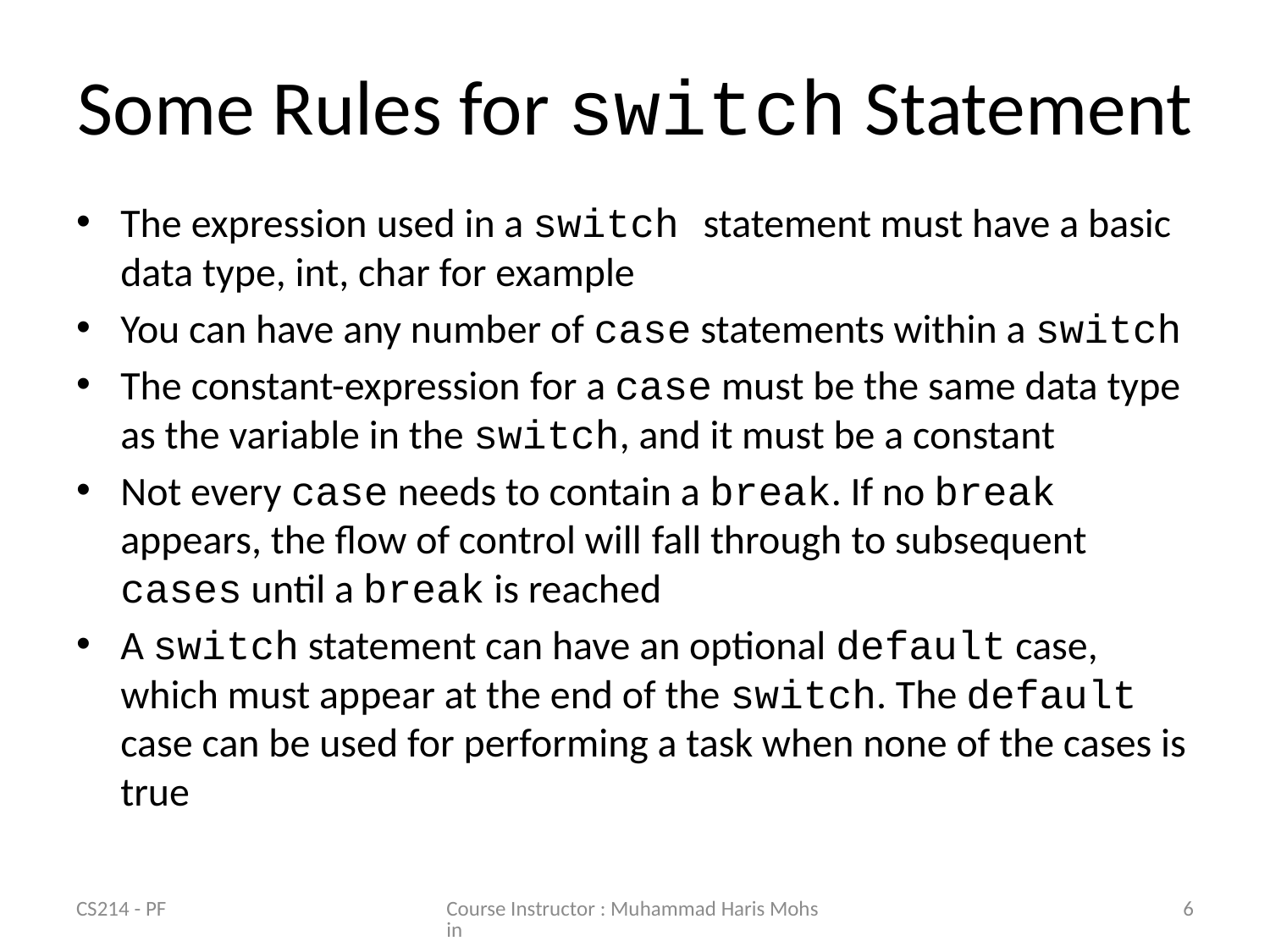

# Some Rules for switch Statement
The expression used in a switch statement must have a basic data type, int, char for example
You can have any number of case statements within a switch
The constant-expression for a case must be the same data type as the variable in the switch, and it must be a constant
Not every case needs to contain a break. If no break appears, the flow of control will fall through to subsequent cases until a break is reached
A switch statement can have an optional default case, which must appear at the end of the switch. The default case can be used for performing a task when none of the cases is true
CS214 - PF
Course Instructor : Muhammad Haris Mohsin
6